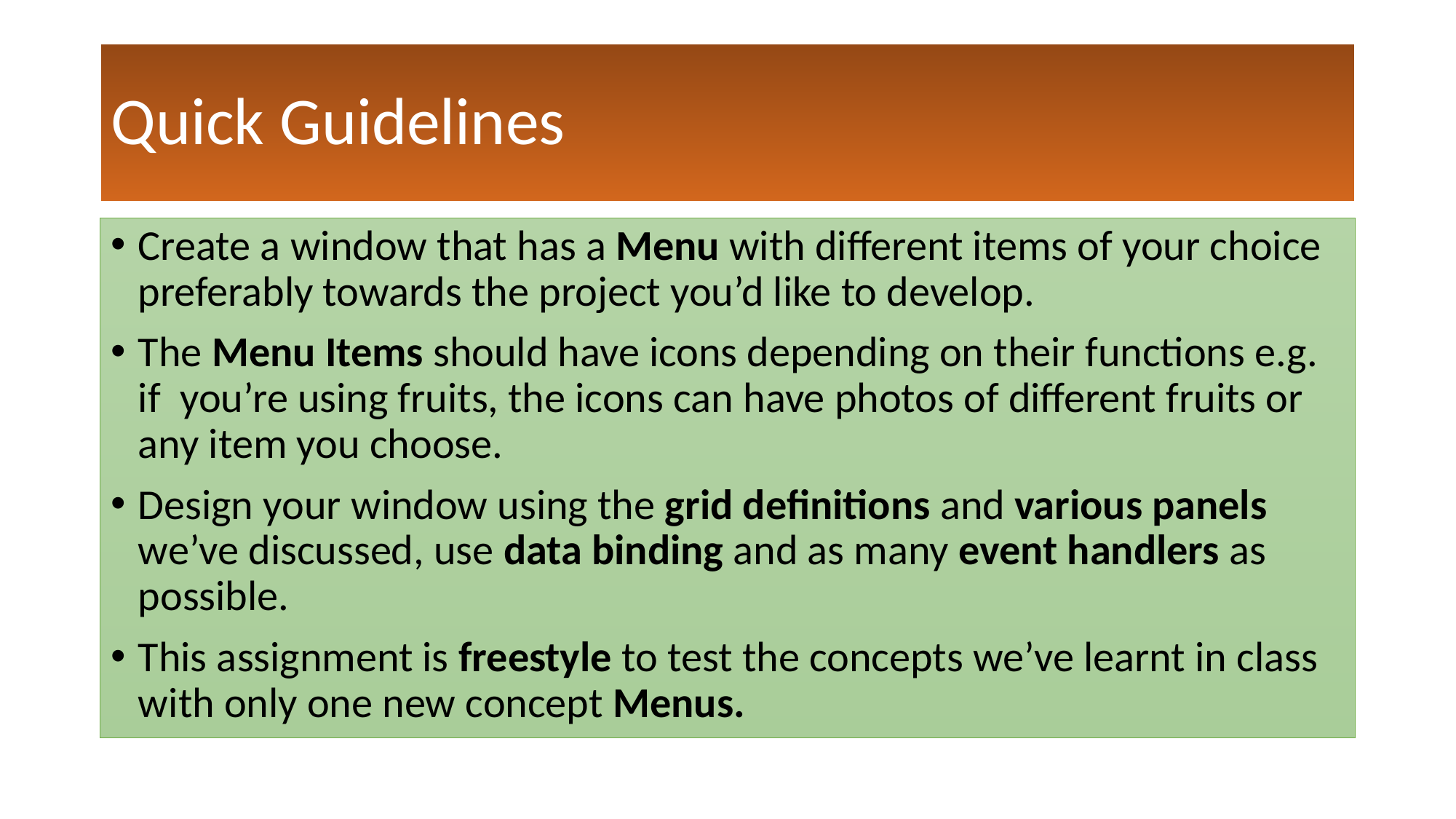

# Quick Guidelines
Create a window that has a Menu with different items of your choice preferably towards the project you’d like to develop.
The Menu Items should have icons depending on their functions e.g. if  you’re using fruits, the icons can have photos of different fruits or any item you choose.
Design your window using the grid definitions and various panels we’ve discussed, use data binding and as many event handlers as possible.
This assignment is freestyle to test the concepts we’ve learnt in class with only one new concept Menus.